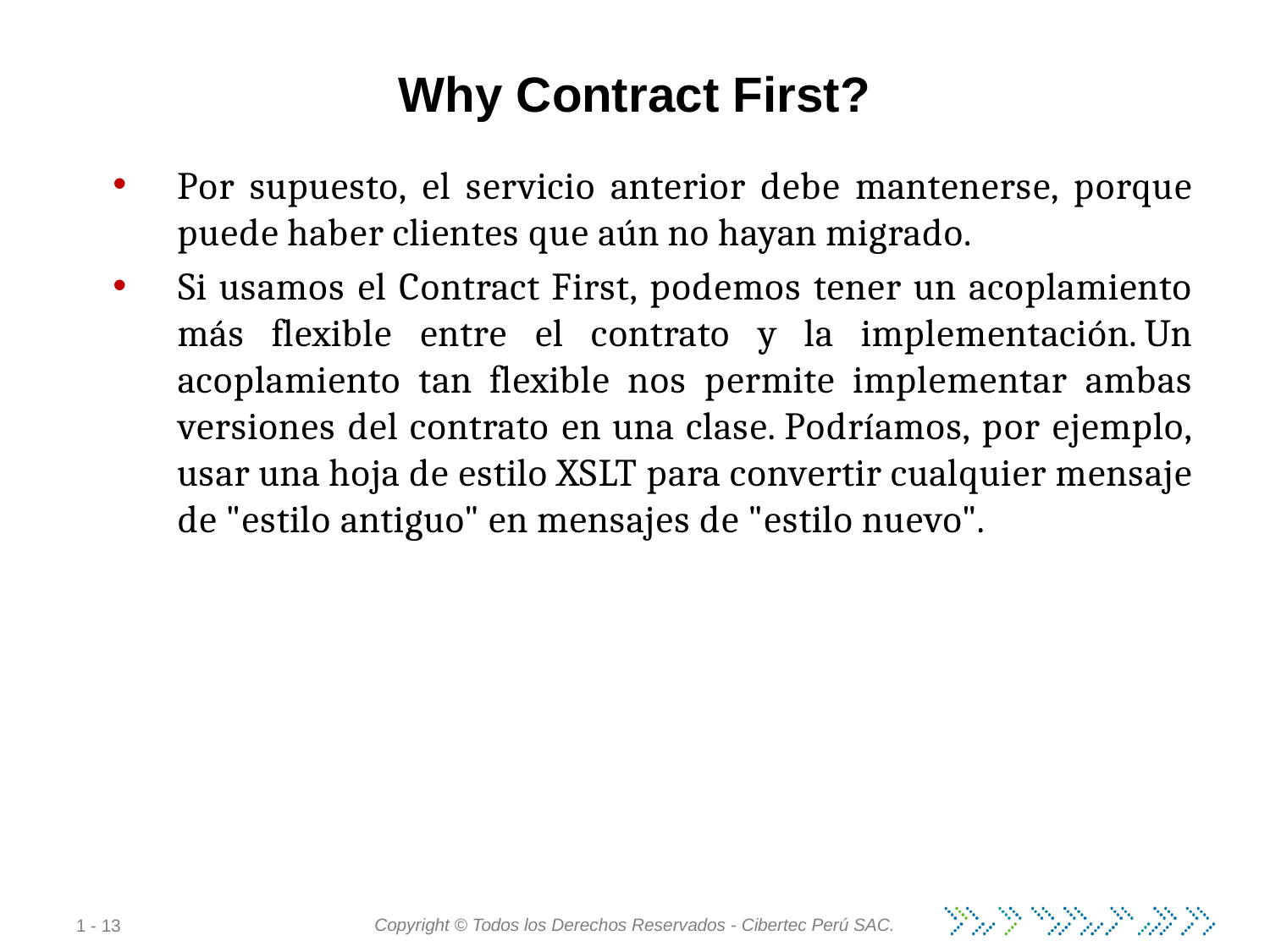

# Why Contract First?
Por supuesto, el servicio anterior debe mantenerse, porque puede haber clientes que aún no hayan migrado.
Si usamos el Contract First, podemos tener un acoplamiento más flexible entre el contrato y la implementación. Un acoplamiento tan flexible nos permite implementar ambas versiones del contrato en una clase. Podríamos, por ejemplo, usar una hoja de estilo XSLT para convertir cualquier mensaje de "estilo antiguo" en mensajes de "estilo nuevo".